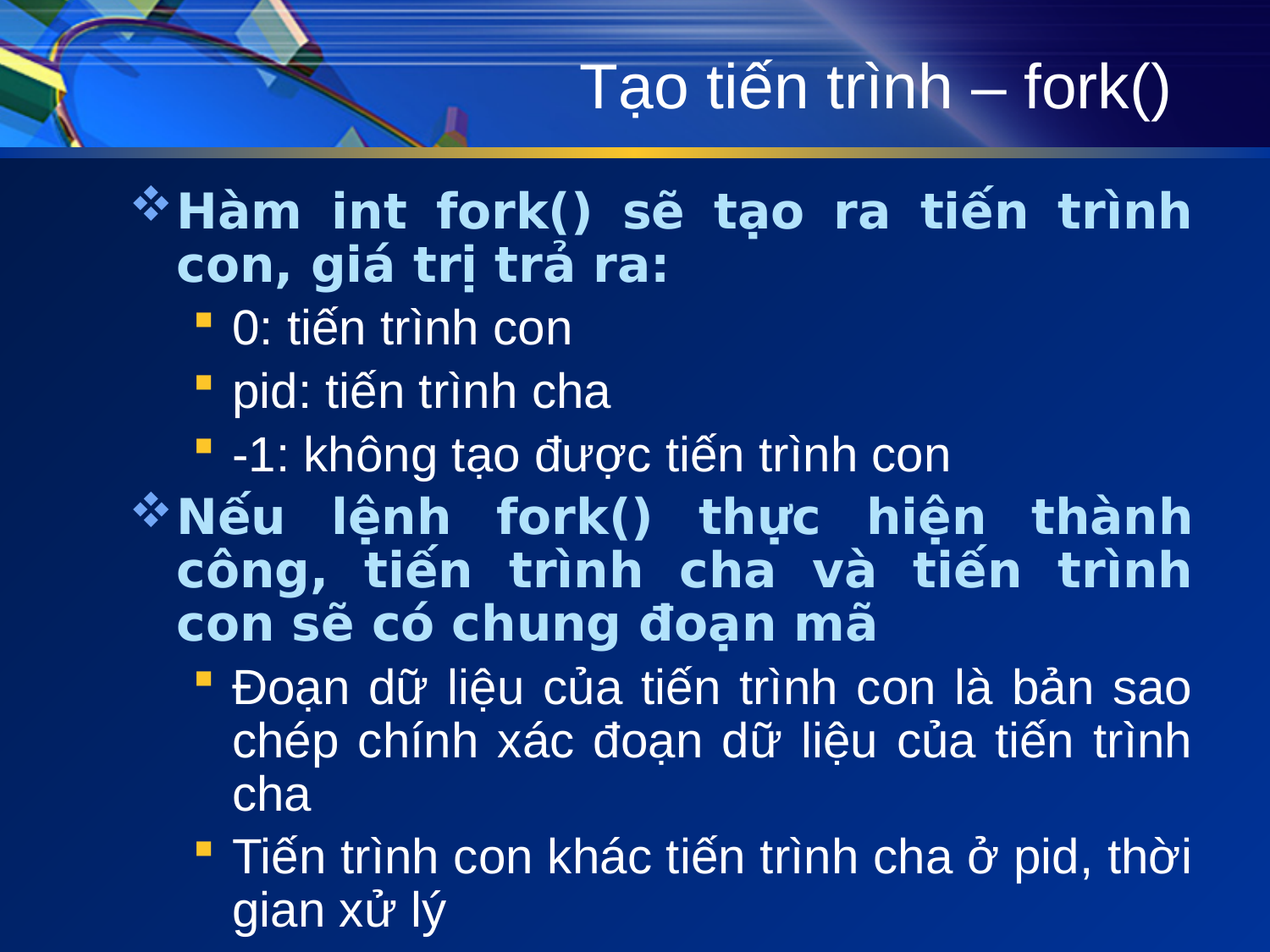

# Tạo tiến trình – fork()
Hàm int fork() sẽ tạo ra tiến trình con, giá trị trả ra:
0: tiến trình con
pid: tiến trình cha
-1: không tạo được tiến trình con
Nếu lệnh fork() thực hiện thành công, tiến trình cha và tiến trình con sẽ có chung đoạn mã
Đoạn dữ liệu của tiến trình con là bản sao chép chính xác đoạn dữ liệu của tiến trình cha
Tiến trình con khác tiến trình cha ở pid, thời gian xử lý